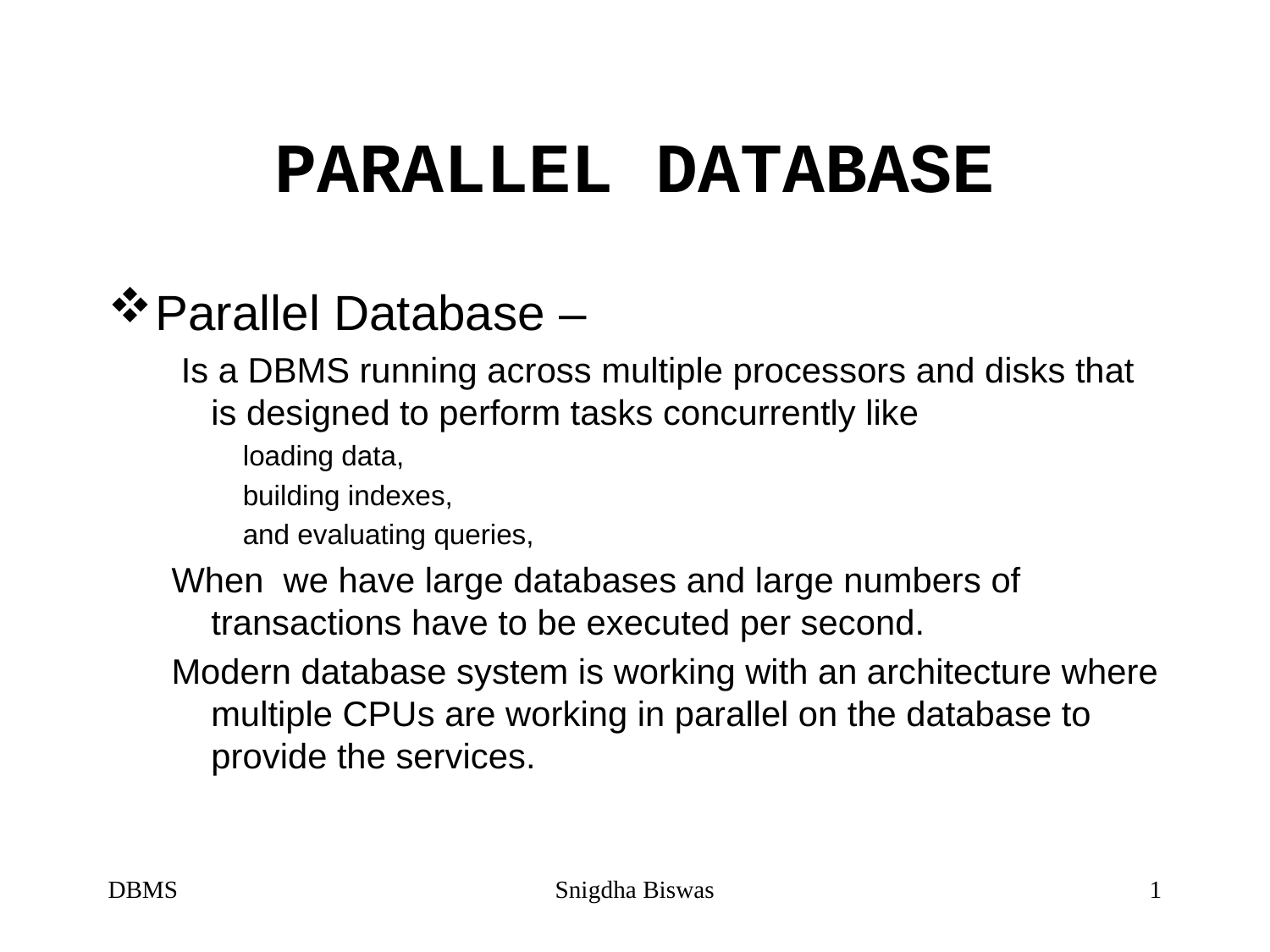

# PARALLEL DATABASE
Parallel Database –
 Is a DBMS running across multiple processors and disks that is designed to perform tasks concurrently like
 loading data,
 building indexes,
 and evaluating queries,
When  we have large databases and large numbers of transactions have to be executed per second.
Modern database system is working with an architecture where multiple CPUs are working in parallel on the database to provide the services.

DBMS
Snigdha Biswas
1